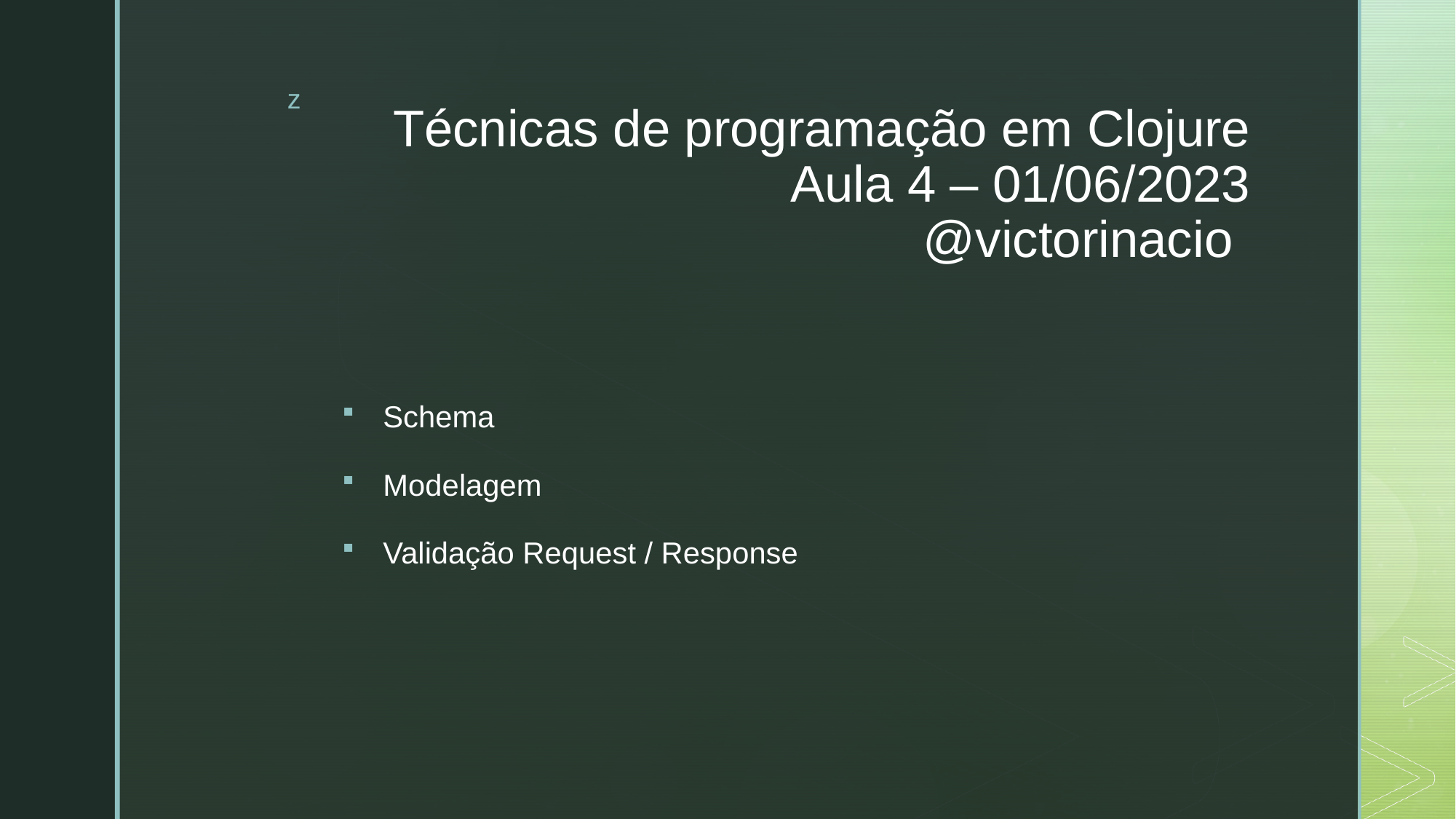

# Técnicas de programação em Clojure Aula 4 – 01/06/2023 @victorinacio

Schema
Modelagem
Validação Request / Response